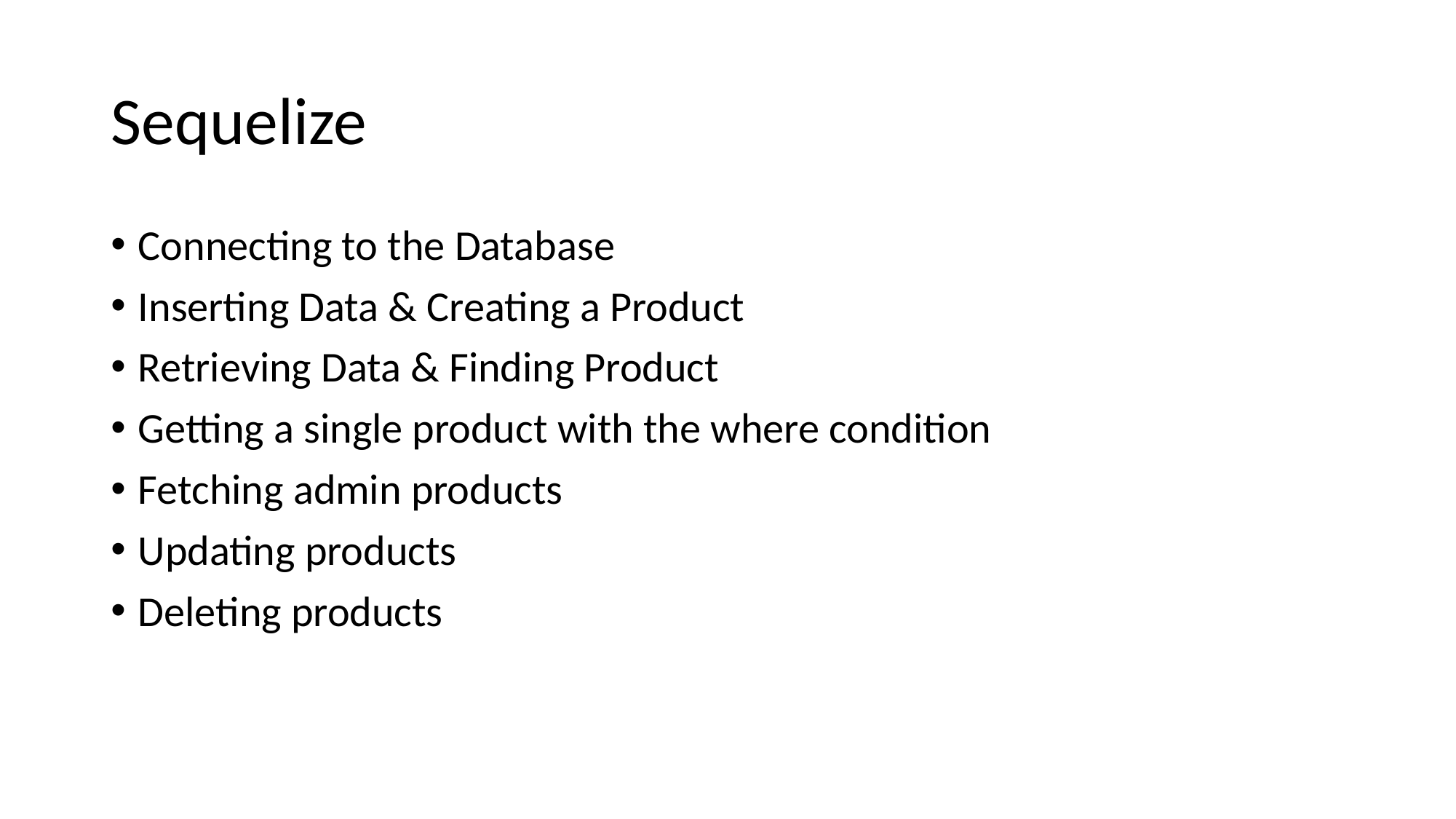

# Sequelize
Connecting to the Database
Inserting Data & Creating a Product
Retrieving Data & Finding Product
Getting a single product with the where condition
Fetching admin products
Updating products
Deleting products